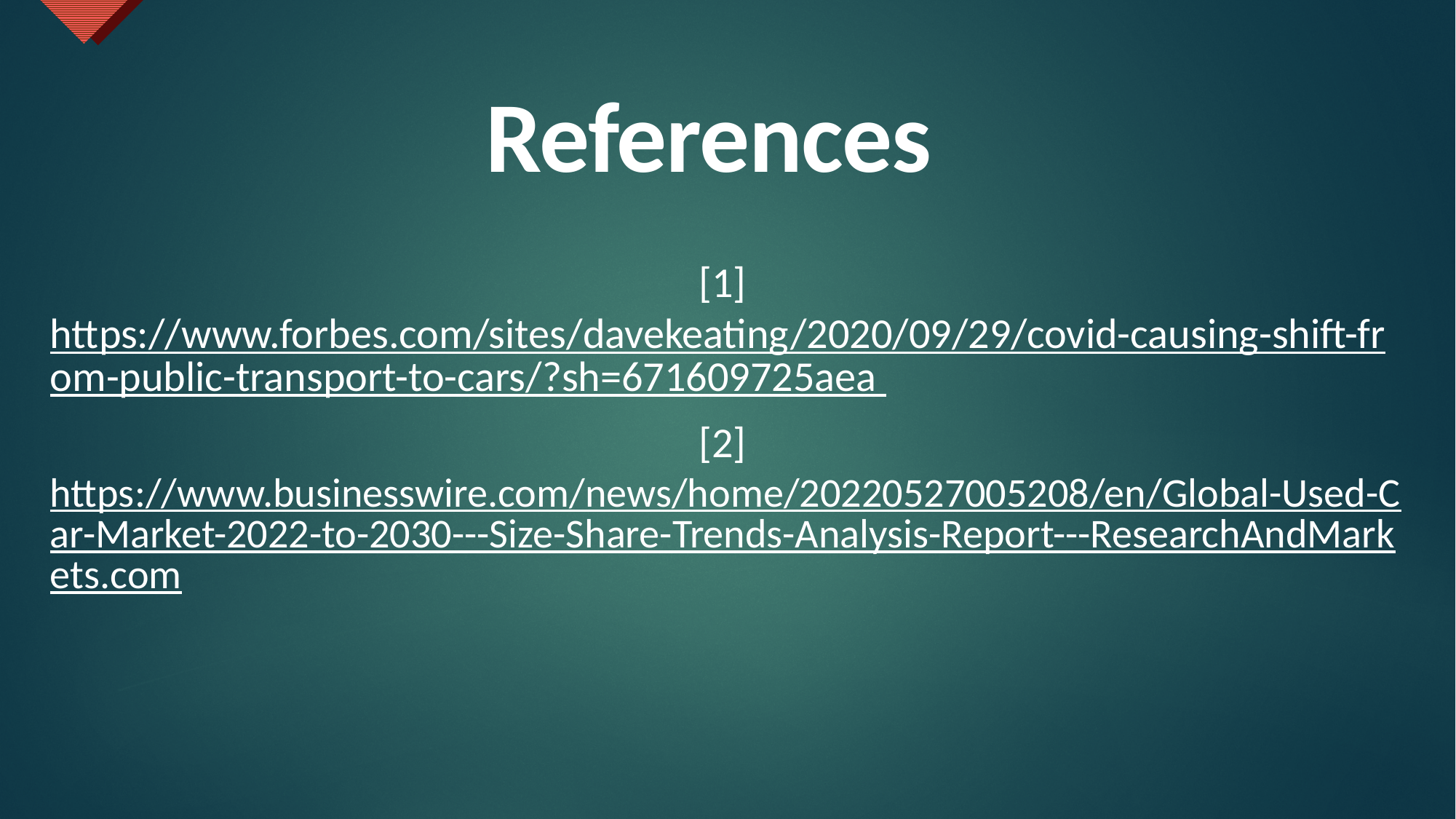

# References
[1] https://www.forbes.com/sites/davekeating/2020/09/29/covid-causing-shift-from-public-transport-to-cars/?sh=671609725aea
[2] https://www.businesswire.com/news/home/20220527005208/en/Global-Used-Car-Market-2022-to-2030---Size-Share-Trends-Analysis-Report---ResearchAndMarkets.com

19